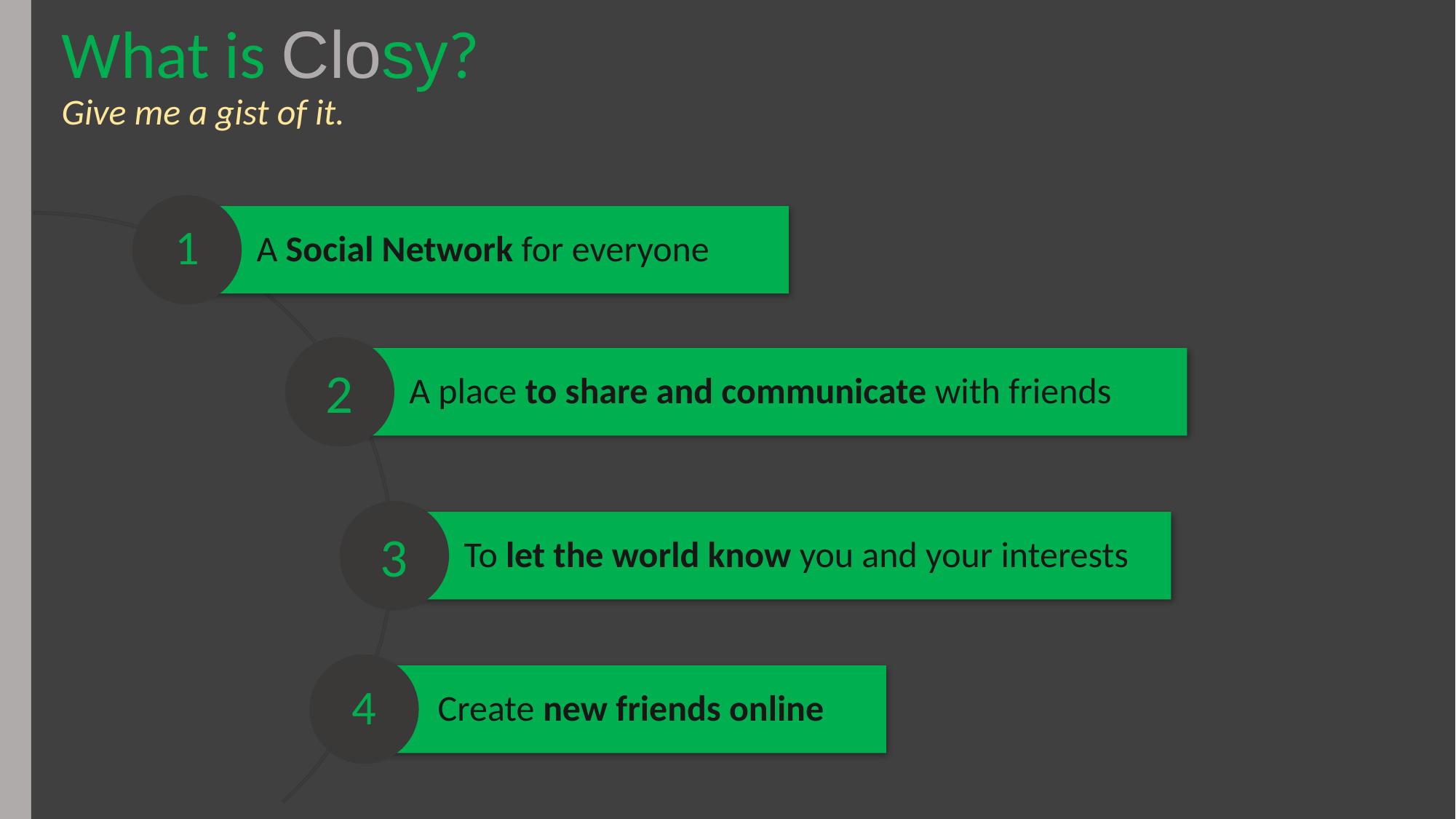

# What is Closy? Give me a gist of it.
1
A Social Network for everyone

2
A place to share and communicate with friends
3
To let the world know you and your interests
4
Create new friends online